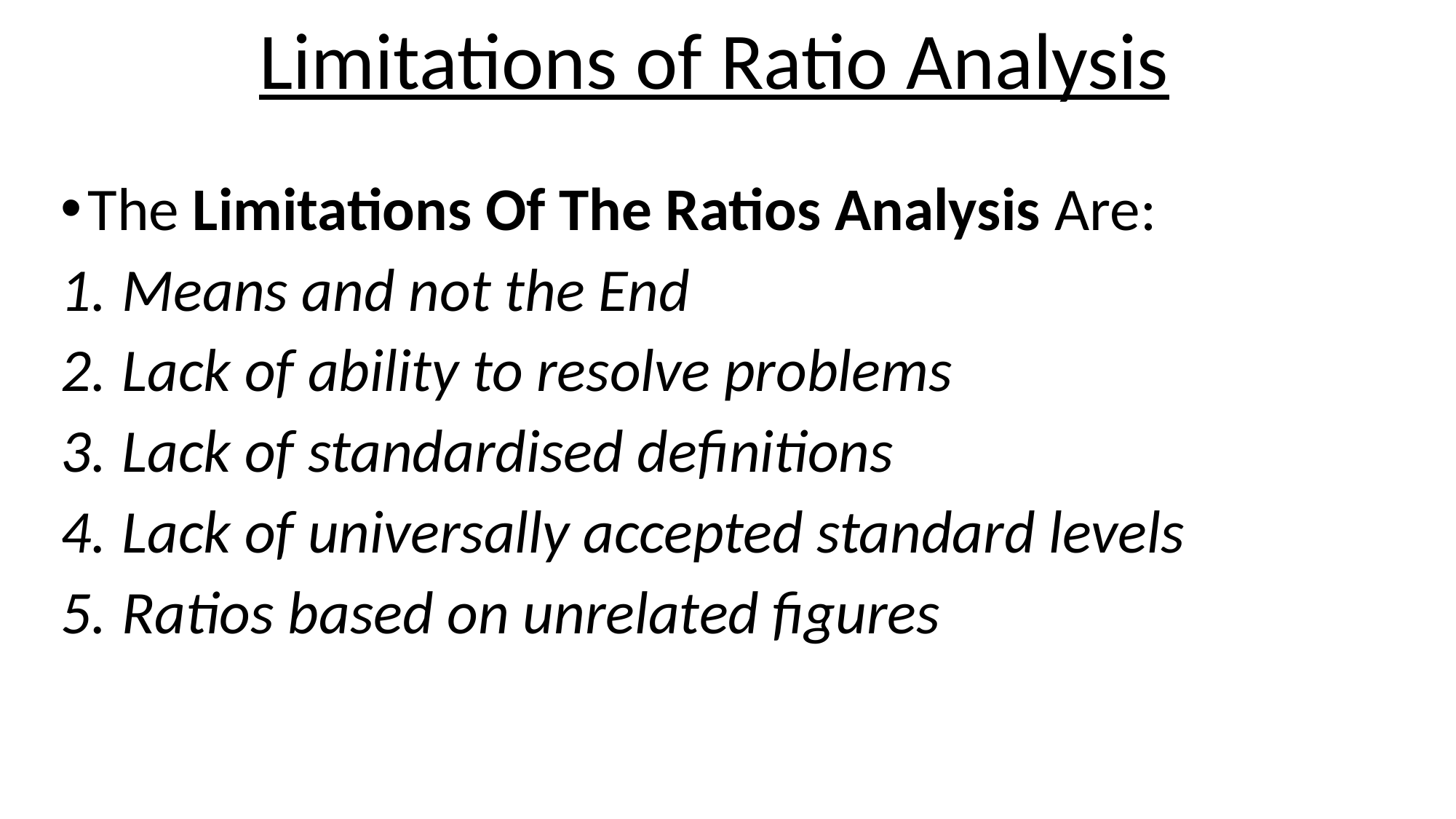

# Limitations of Ratio Analysis
The Limitations Of The Ratios Analysis Are:
Means and not the End
Lack of ability to resolve problems
Lack of standardised definitions
Lack of universally accepted standard levels
Ratios based on unrelated figures